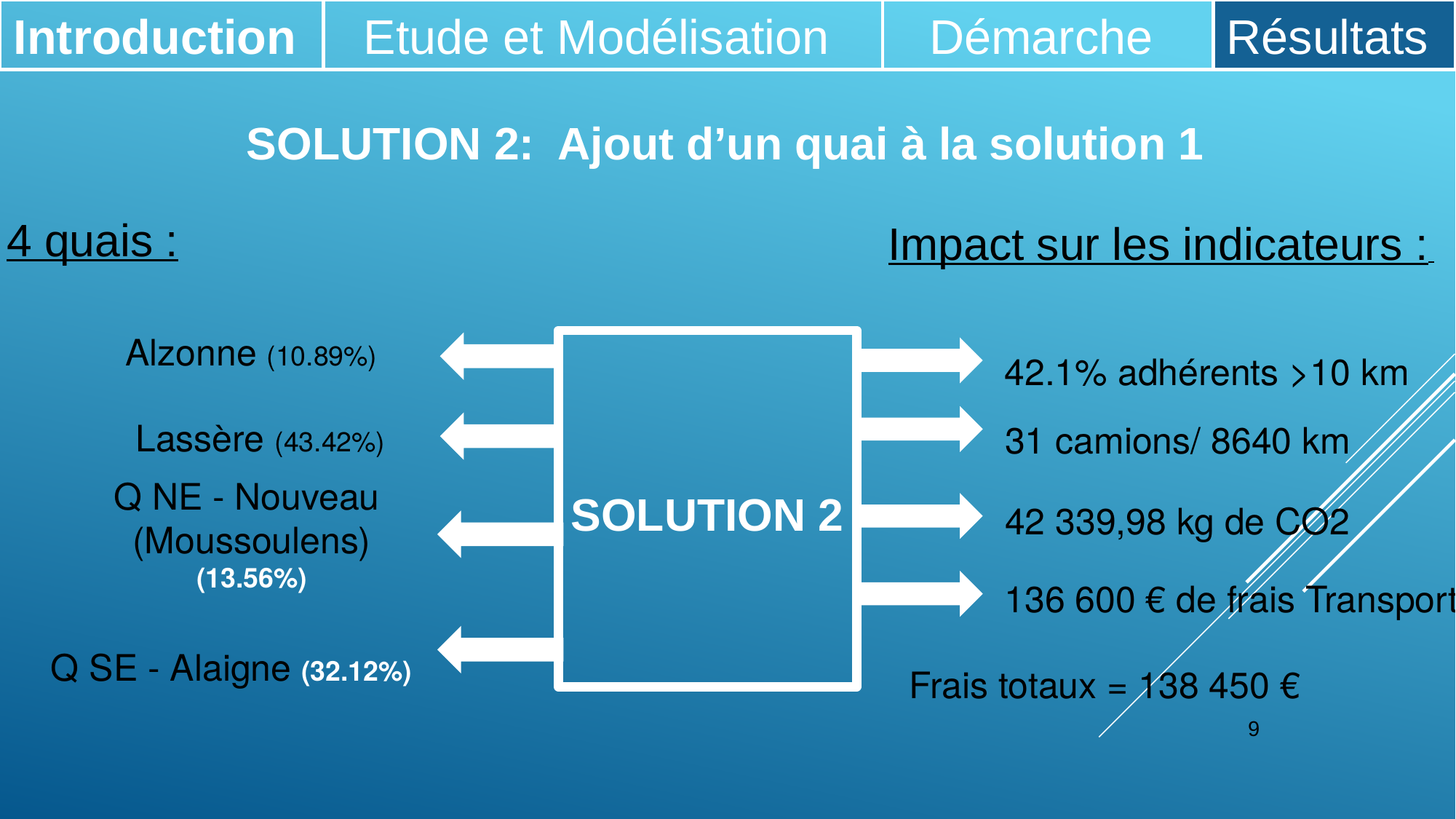

Introduction
Etude et Modélisation
Démarche
Résultats
SOLUTION 2:  Ajout d’un quai à la solution 1
4 quais :
Impact sur les indicateurs :
Alzonne (10.89%)
SOLUTION 2
42.1% adhérents >10 km

Lassère (43.42%)
31 camions/ 8640 km

Q NE - Nouveau
(Moussoulens)
(13.56%)
42 339,98 kg de CO2

136 600 € de frais Transport

Q SE - Alaigne (32.12%)
Frais totaux = 138 450 €
9